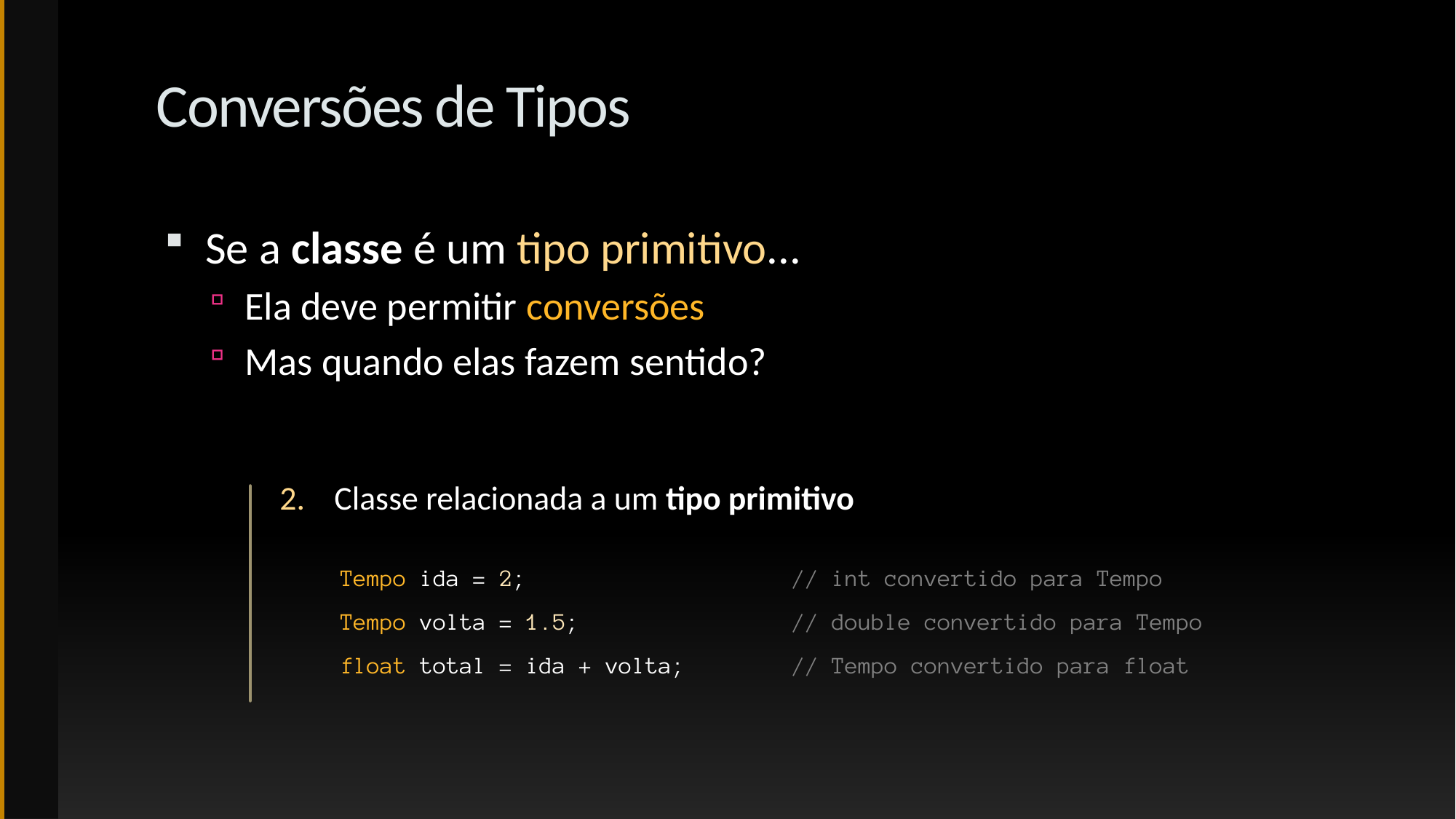

# Conversões de Tipos
Se a classe é um tipo primitivo...
Ela deve permitir conversões
Mas quando elas fazem sentido?

Classe relacionada a um tipo primitivo

Tempo ida = 2;                    // int convertido para Tempo
Tempo volta = 1.5;                // double convertido para Tempo
float total = ida + volta;        // Tempo convertido para float